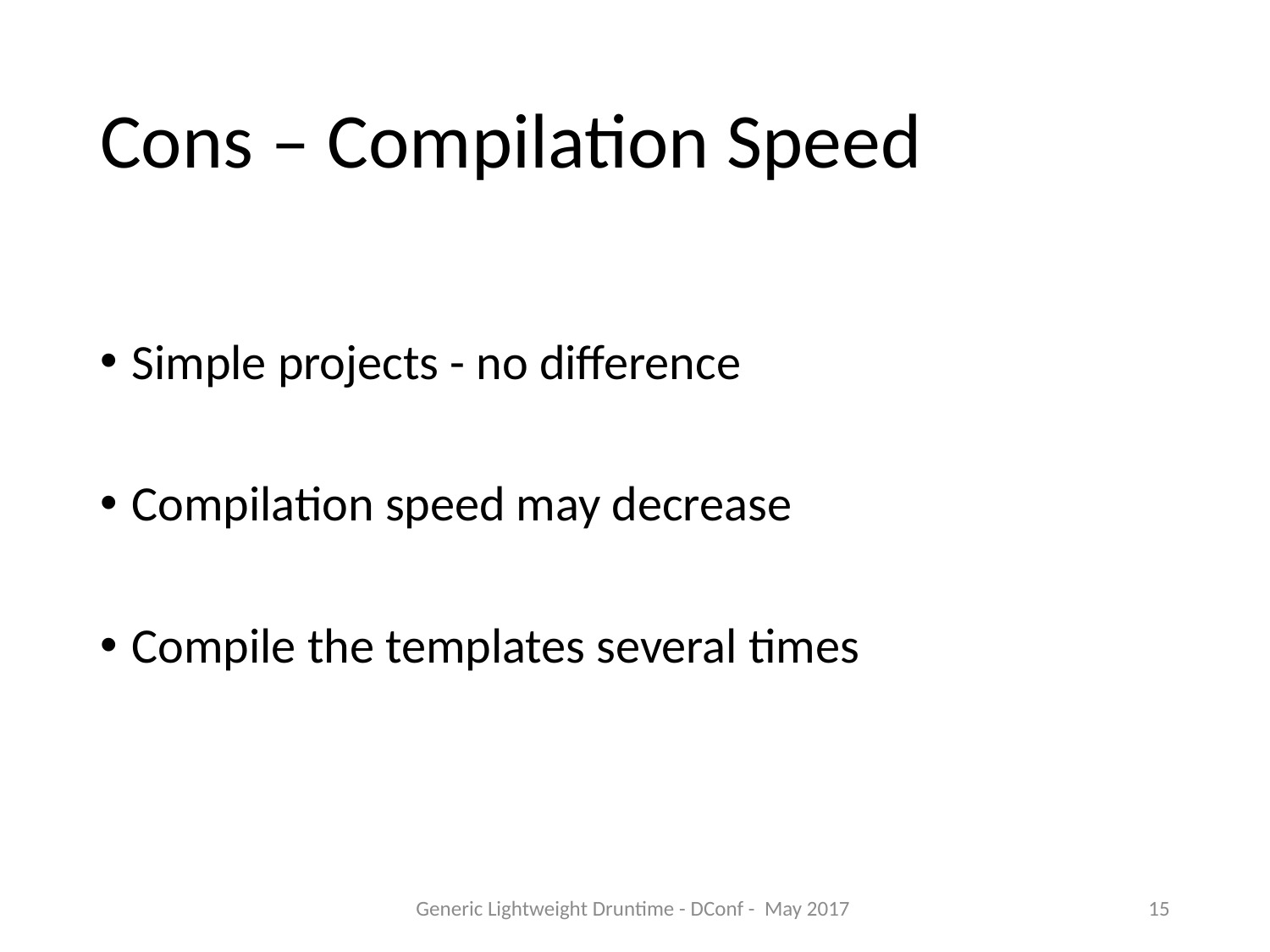

# Cons – Compilation Speed

Simple projects - no difference

Compilation speed may decrease

Compile the templates several times
Generic Lightweight Druntime - DConf -  May 2017
15